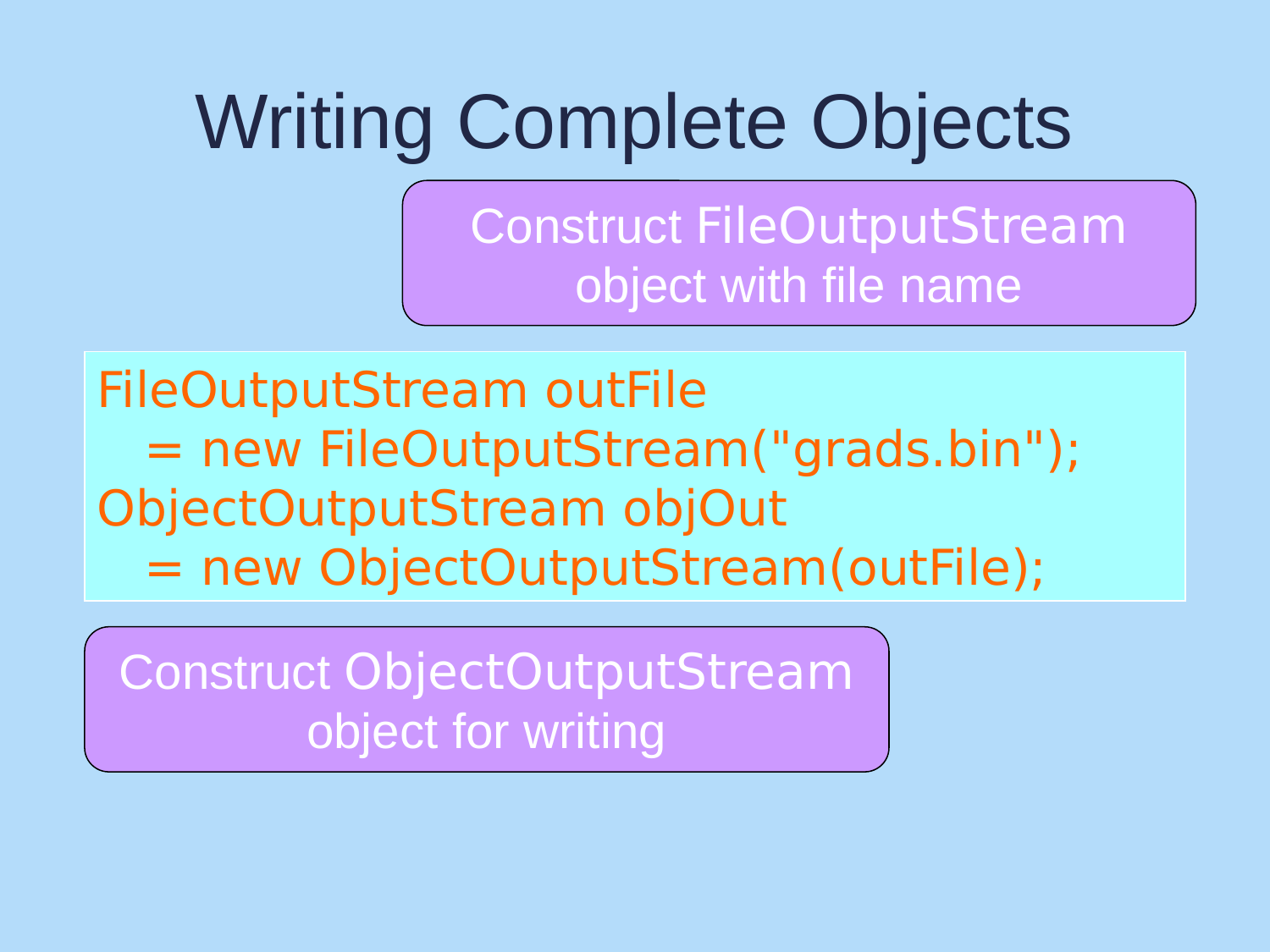

# Writing Complete Objects
Construct FileOutputStream object with file name
FileOutputStream outFile
   = new FileOutputStream("grads.bin");
ObjectOutputStream objOut
   = new ObjectOutputStream(outFile);
Construct ObjectOutputStream object for writing